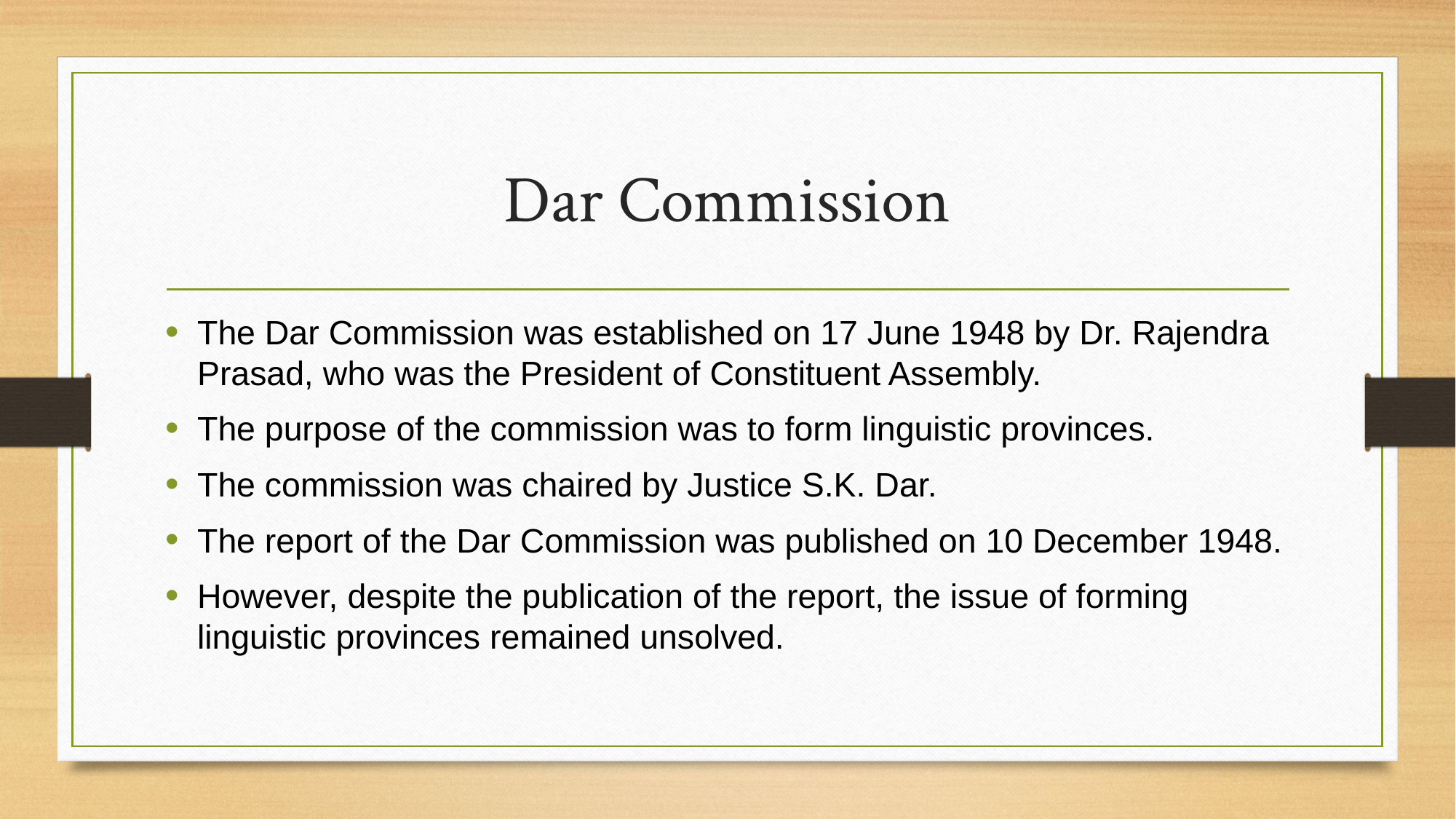

# Dar Commission
The Dar Commission was established on 17 June 1948 by Dr. Rajendra Prasad, who was the President of Constituent Assembly.
The purpose of the commission was to form linguistic provinces.
The commission was chaired by Justice S.K. Dar.
The report of the Dar Commission was published on 10 December 1948.
However, despite the publication of the report, the issue of forming linguistic provinces remained unsolved.